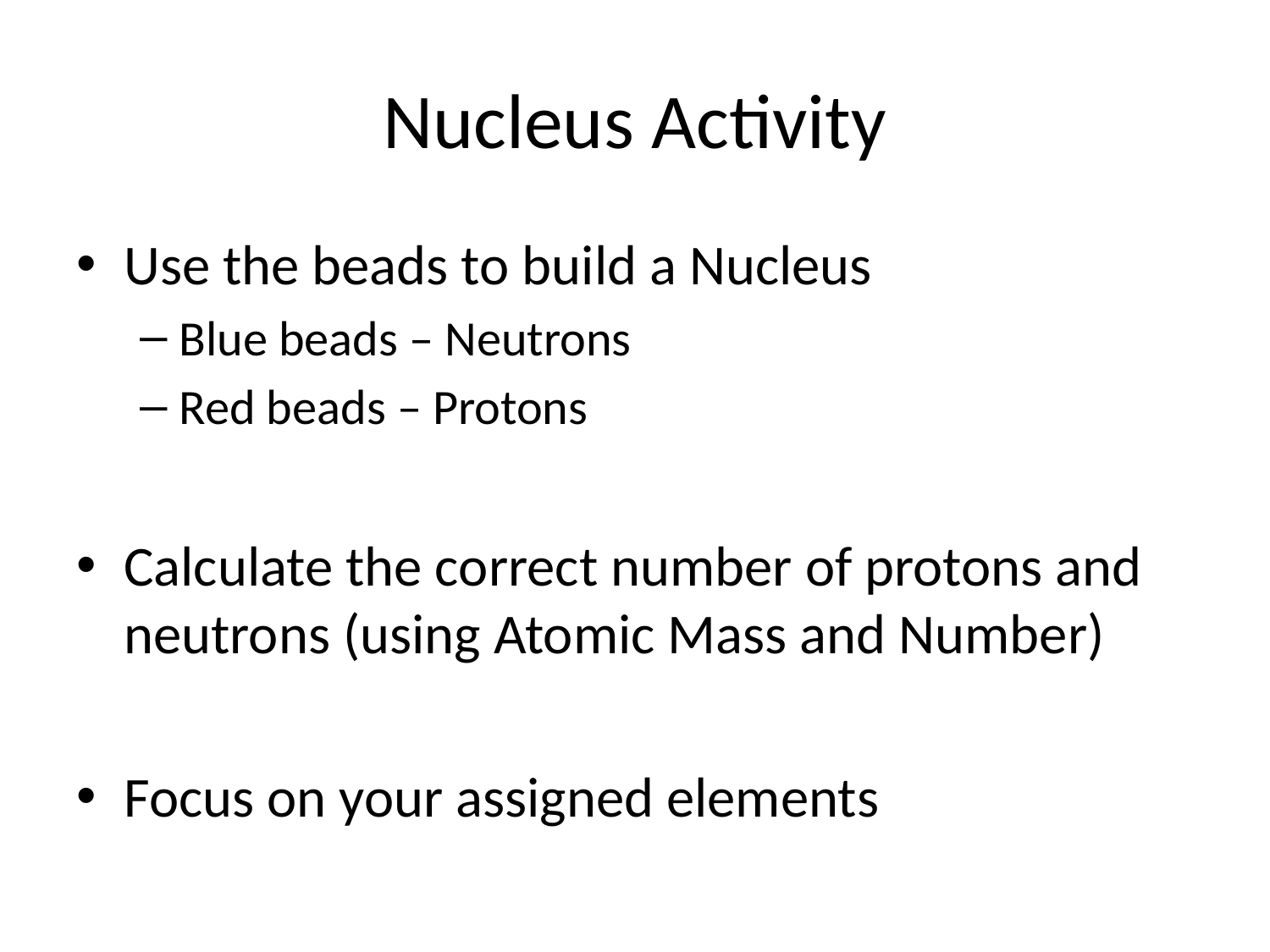

# Nucleus Activity
Use the beads to build a Nucleus
Blue beads – Neutrons
Red beads – Protons

Calculate the correct number of protons and neutrons (using Atomic Mass and Number)

Focus on your assigned elements